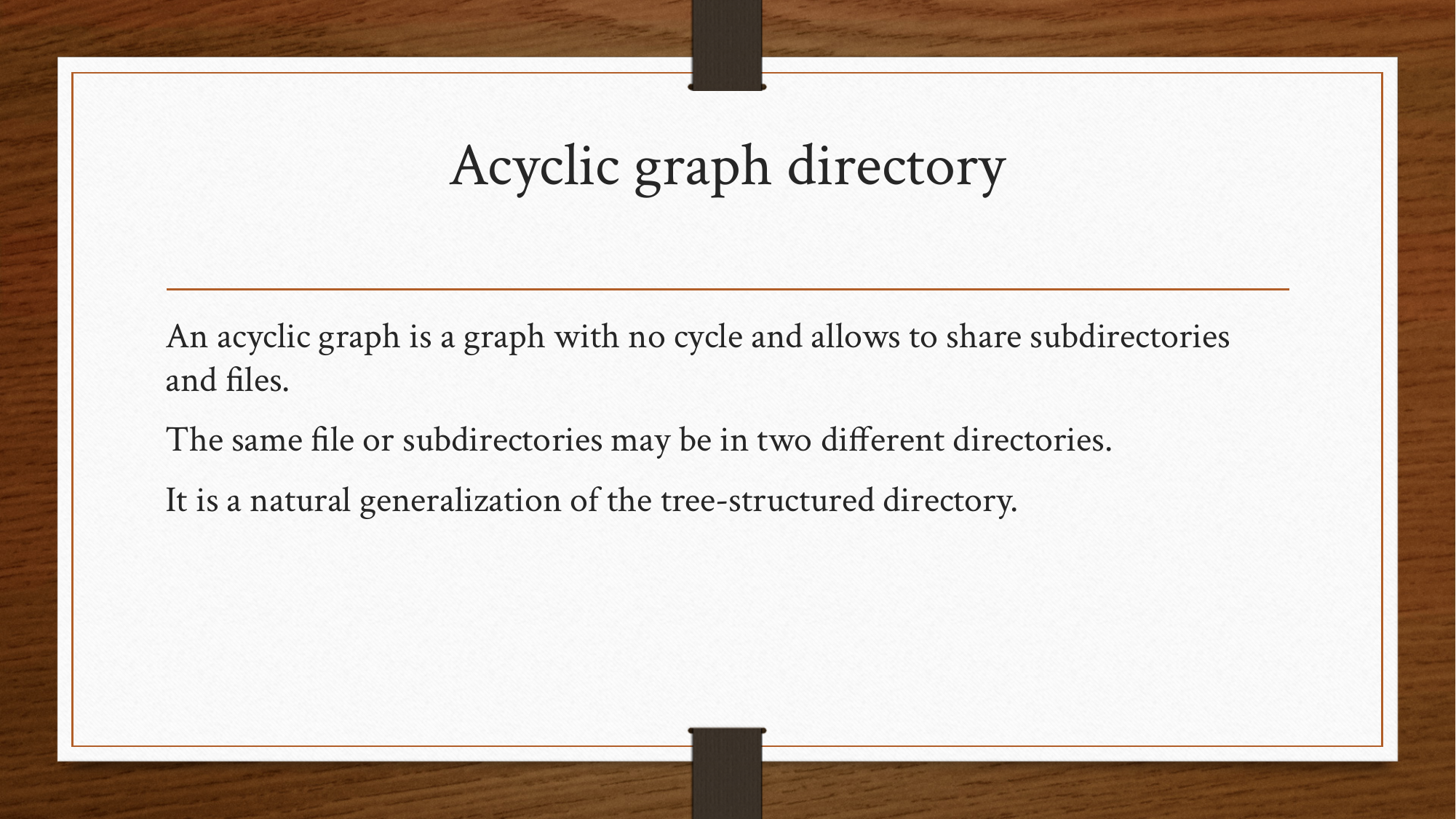

# Acyclic graph directory
An acyclic graph is a graph with no cycle and allows to share subdirectories and files.
The same file or subdirectories may be in two different directories.
It is a natural generalization of the tree-structured directory.